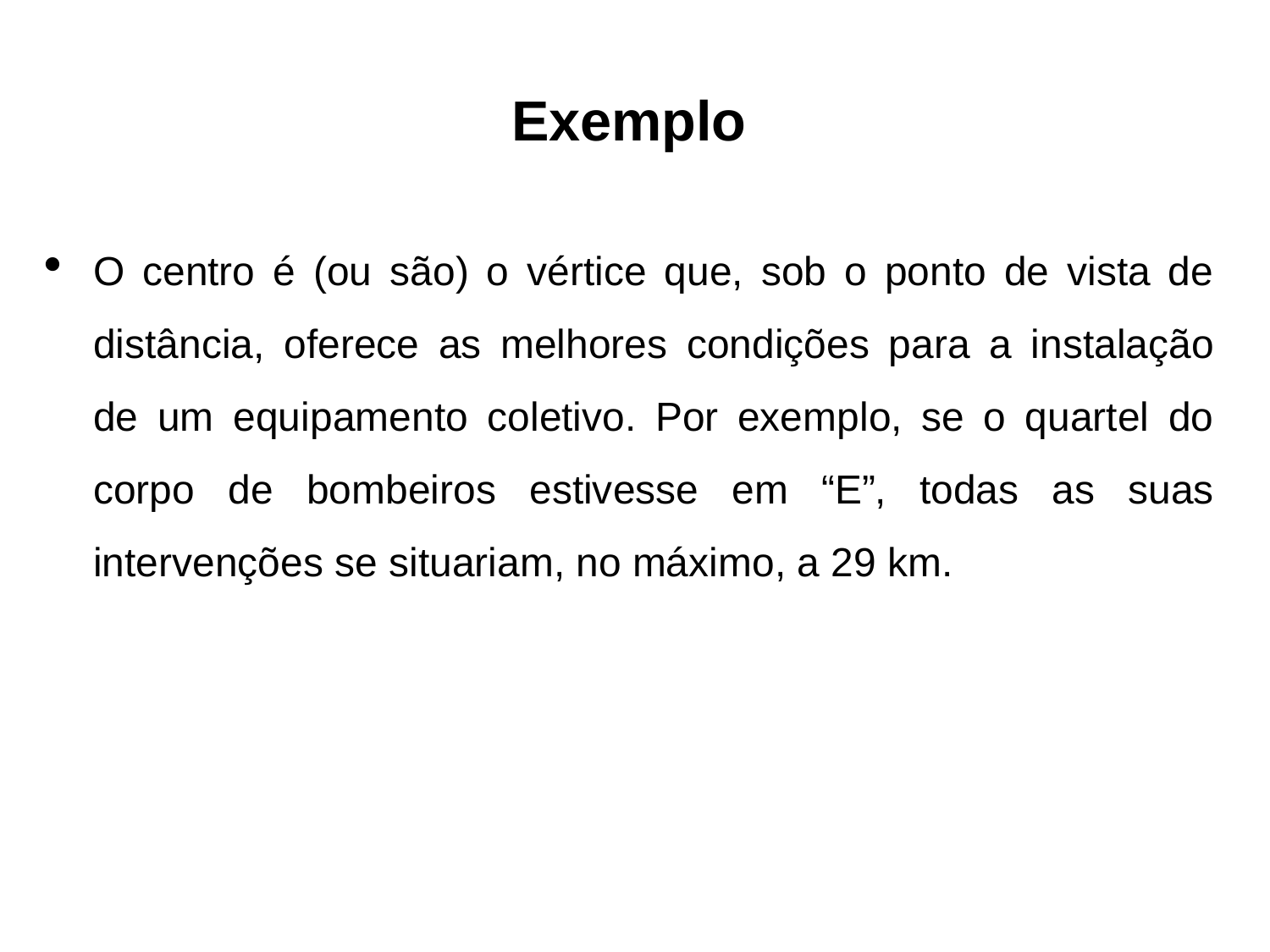

Exemplo
O centro é (ou são) o vértice que, sob o ponto de vista de distância, oferece as melhores condições para a instalação de um equipamento coletivo. Por exemplo, se o quartel do corpo de bombeiros estivesse em “E”, todas as suas intervenções se situariam, no máximo, a 29 km.